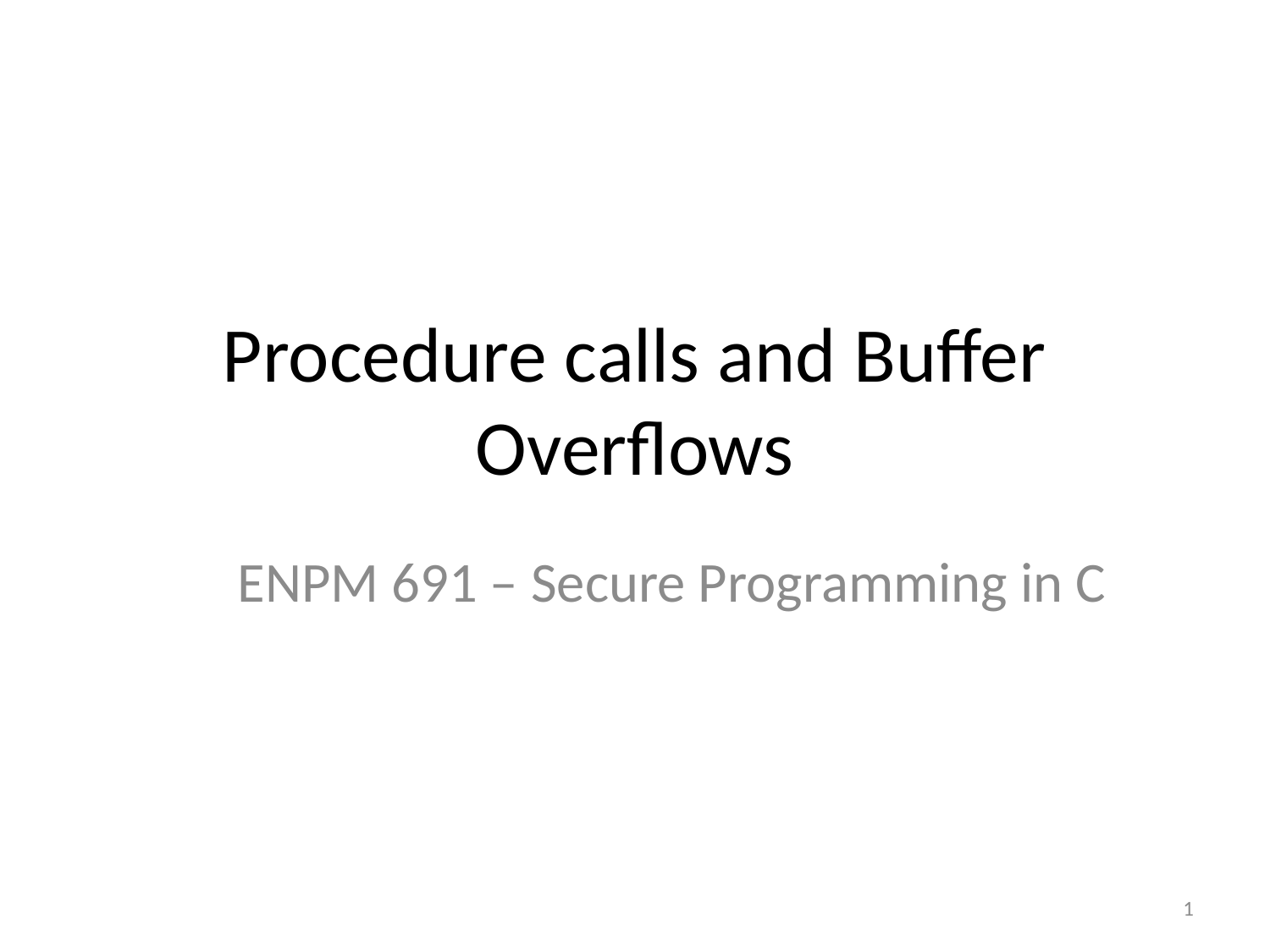

# Procedure calls and Buffer Overflows
ENPM 691 – Secure Programming in C
1